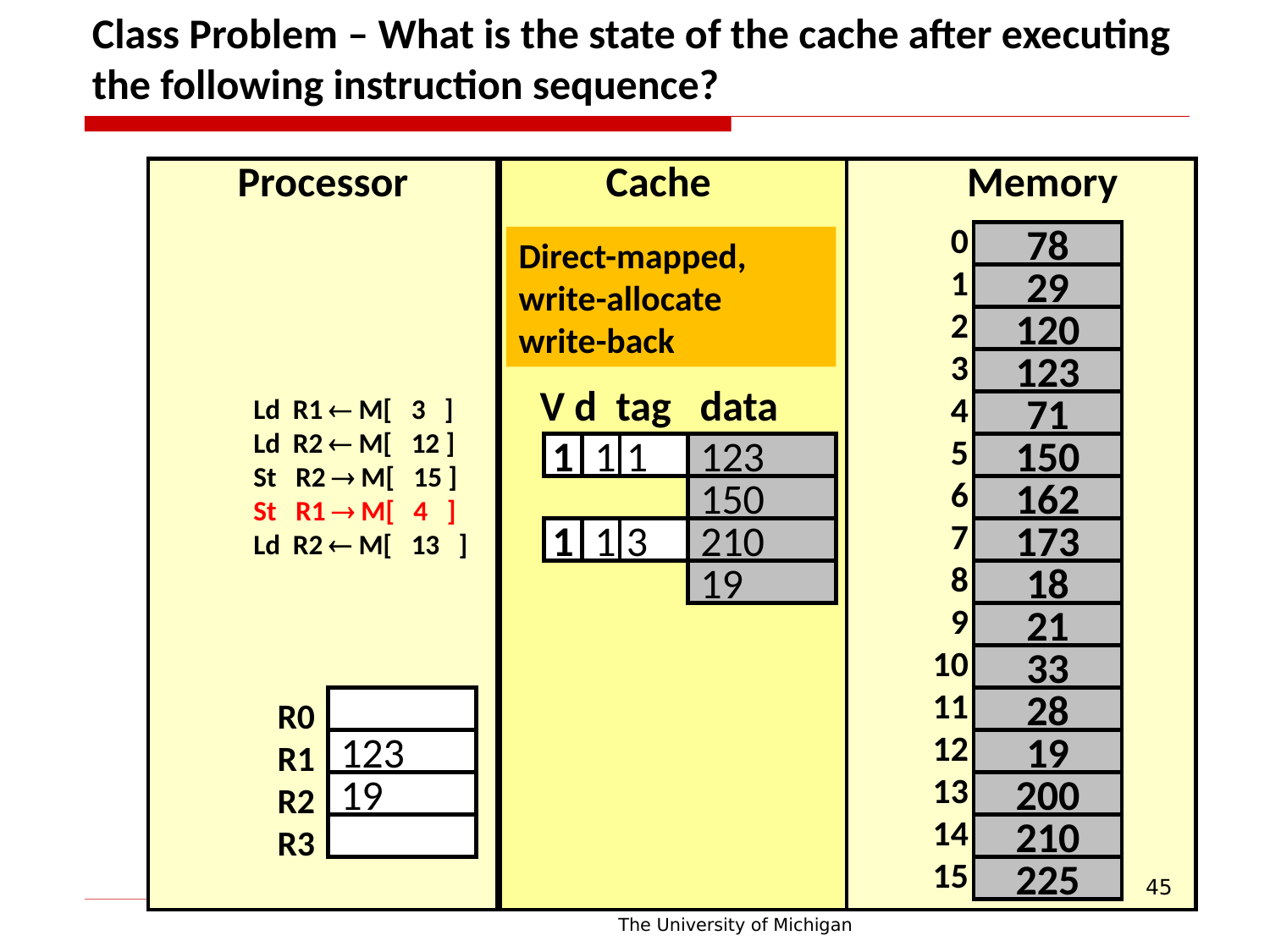

Class Problem – What is the state of the cache after executing the following instruction sequence?
Processor
Cache
Memory

0
1
2
3
4
5
6
7
8
9
10
11
12
13
14
15
78
Direct-mapped,
write-allocate
write-back
29
120
123
V d  tag   data
Ld  R1 ← M[   3   ]
Ld  R2 ← M[   12 ]
St   R2 → M[   15 ]
St   R1 → M[   4   ]
Ld  R2 ← M[   13   ]
71
1
1
1
123
150
150
162
1
1
3
210
173
19
18
21
33
R0
R1
R2
R3

28
123
19
19
200

210
225
45